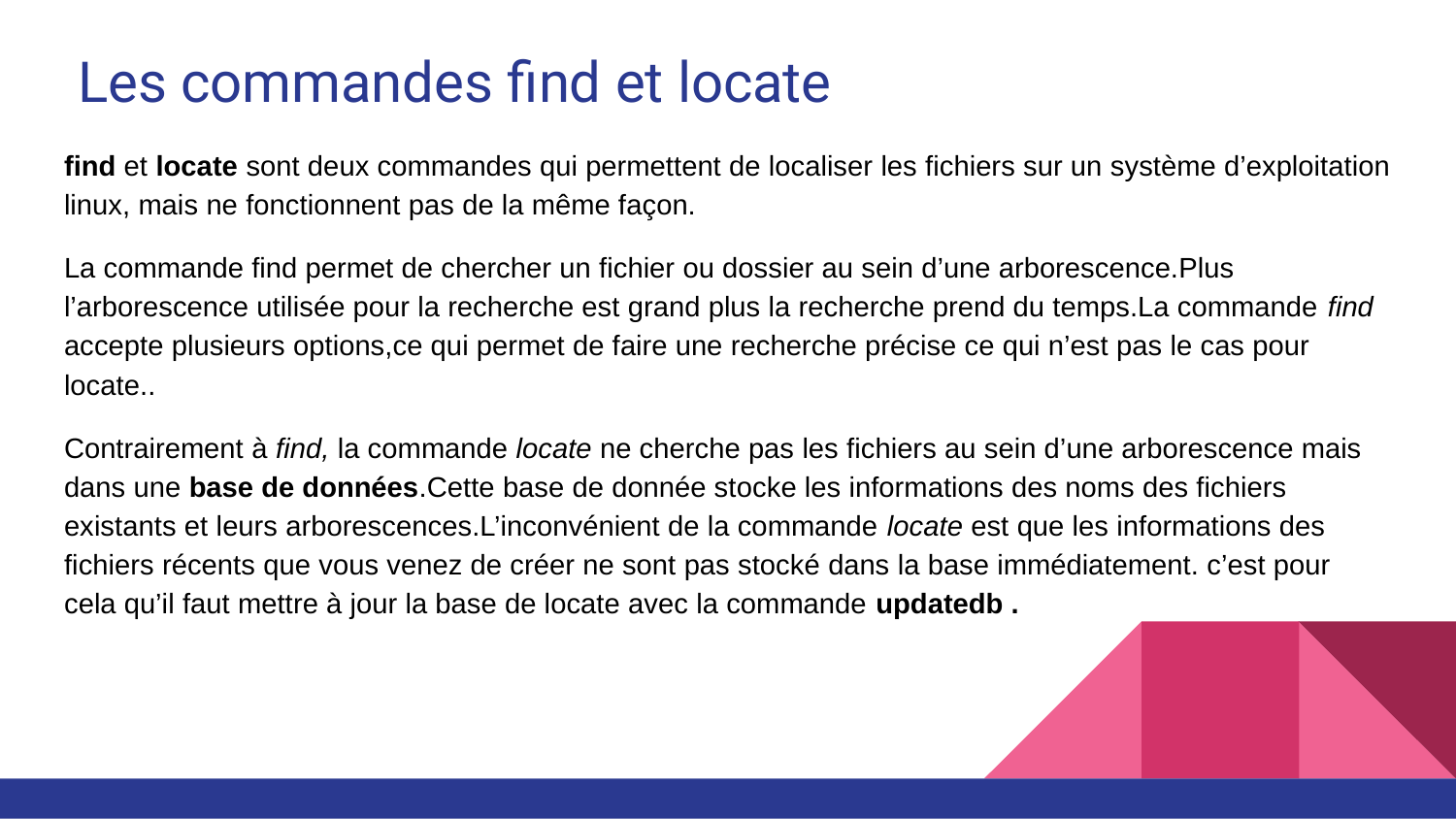

# Les commandes find et locate
find et locate sont deux commandes qui permettent de localiser les fichiers sur un système d’exploitation linux, mais ne fonctionnent pas de la même façon.
La commande find permet de chercher un fichier ou dossier au sein d’une arborescence.Plus l’arborescence utilisée pour la recherche est grand plus la recherche prend du temps.La commande find accepte plusieurs options,ce qui permet de faire une recherche précise ce qui n’est pas le cas pour locate..
Contrairement à find, la commande locate ne cherche pas les fichiers au sein d’une arborescence mais dans une base de données.Cette base de donnée stocke les informations des noms des fichiers existants et leurs arborescences.L’inconvénient de la commande locate est que les informations des fichiers récents que vous venez de créer ne sont pas stocké dans la base immédiatement. c’est pour cela qu’il faut mettre à jour la base de locate avec la commande updatedb .